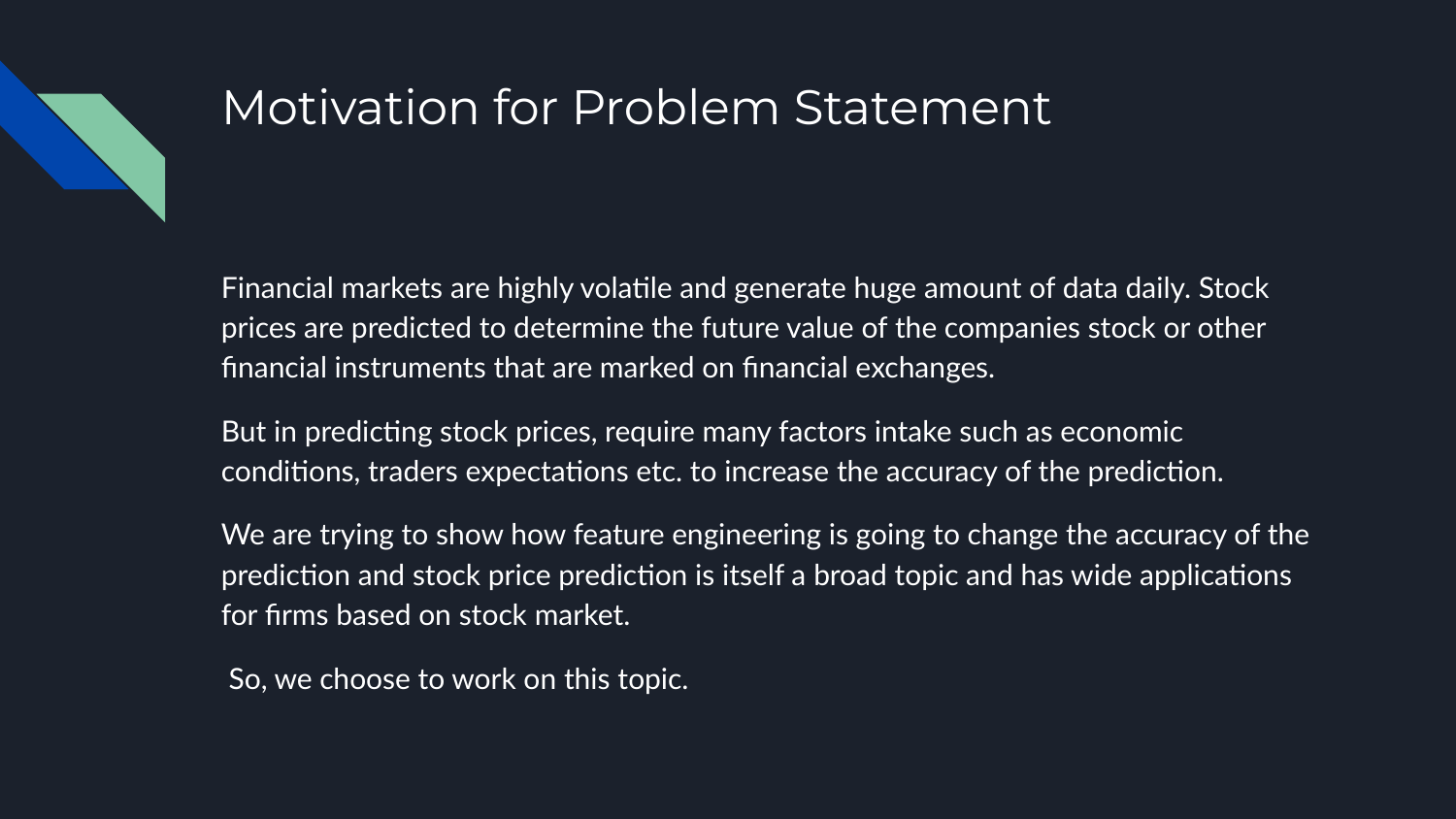

# Motivation for Problem Statement
Financial markets are highly volatile and generate huge amount of data daily. Stock prices are predicted to determine the future value of the companies stock or other financial instruments that are marked on financial exchanges.
But in predicting stock prices, require many factors intake such as economic conditions, traders expectations etc. to increase the accuracy of the prediction.
We are trying to show how feature engineering is going to change the accuracy of the prediction and stock price prediction is itself a broad topic and has wide applications for firms based on stock market.
 So, we choose to work on this topic.